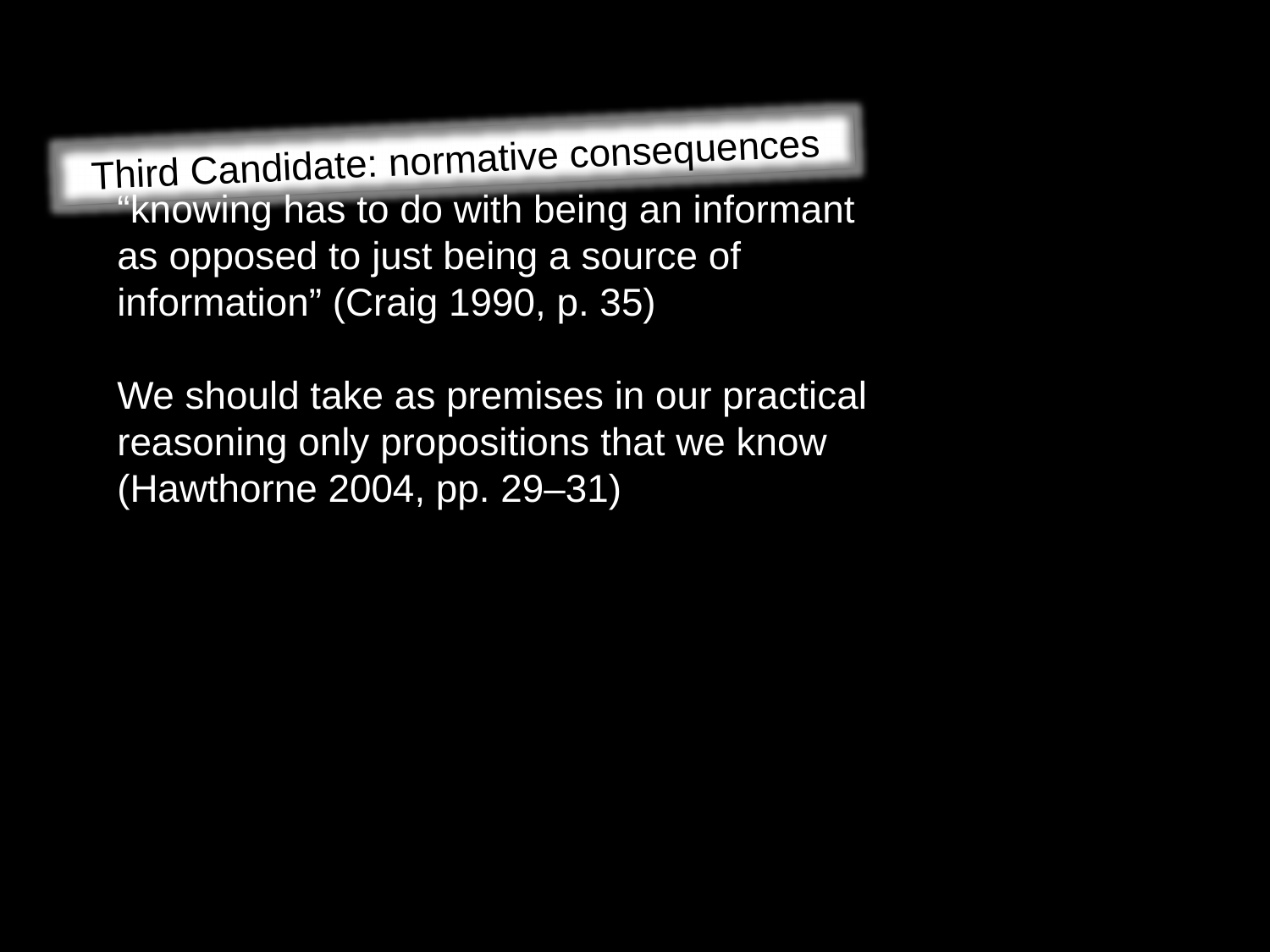

Third Candidate: normative consequences
“knowing has to do with being an informant as opposed to just being a source of information” (Craig 1990, p. 35)

We should take as premises in our practical reasoning only propositions that we know (Hawthorne 2004, pp. 29–31)